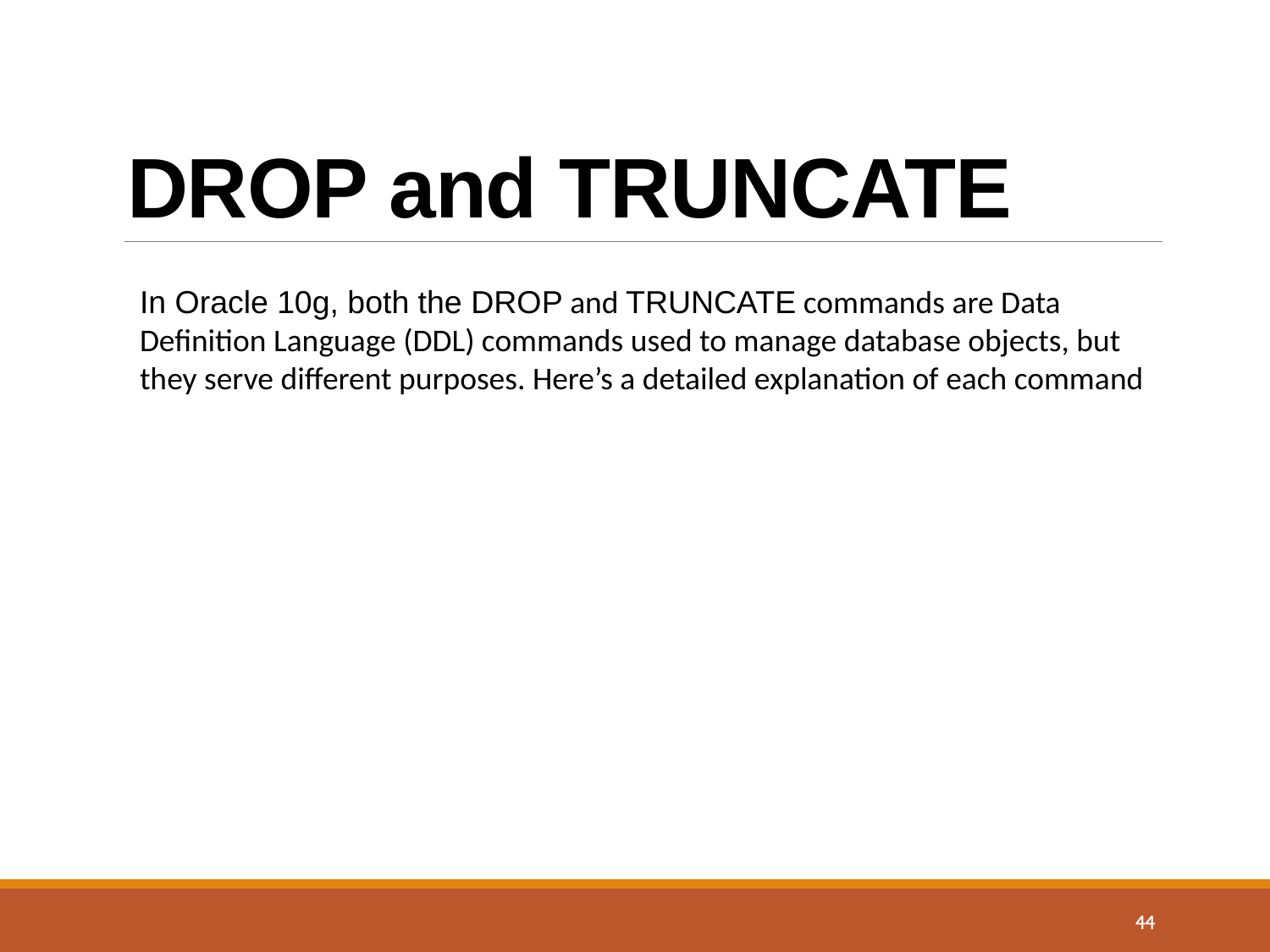

# DROP and TRUNCATE
In Oracle 10g, both the DROP and TRUNCATE commands are Data Definition Language (DDL) commands used to manage database objects, but they serve different purposes. Here’s a detailed explanation of each command
44